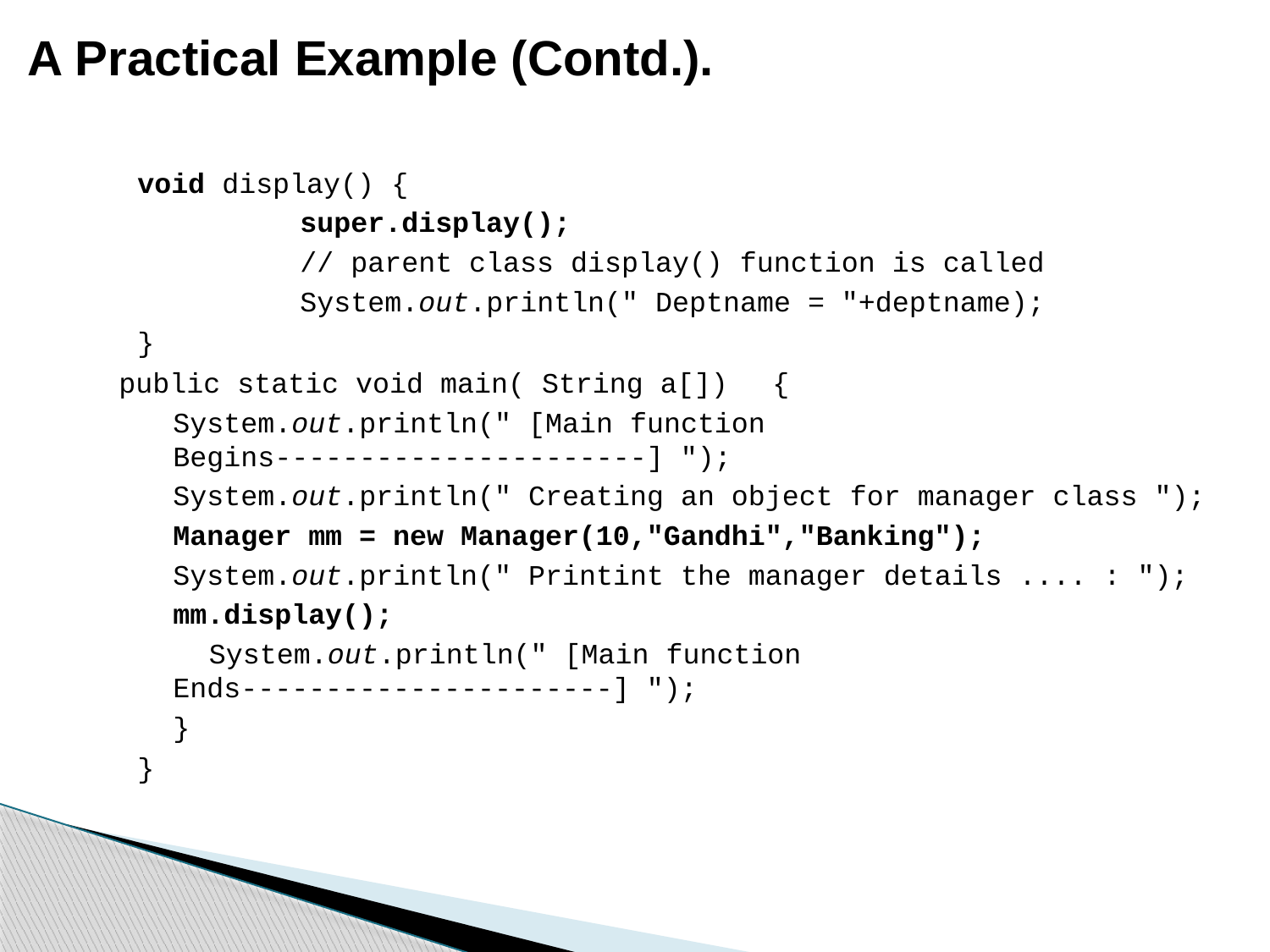

A Practical Example (Contd.).
	void display()	{
		super.display();
		// parent class display() function is called
		System.out.println(" Deptname = "+deptname);
	}
 public static void main( String a[]) 	{
	System.out.println(" [Main function Begins----------------------] ");
	System.out.println(" Creating an object for manager class ");
	Manager mm = new Manager(10,"Gandhi","Banking");
	System.out.println(" Printint the manager details .... : ");
	mm.display();
    System.out.println(" [Main function Ends----------------------] ");
	}
 	}